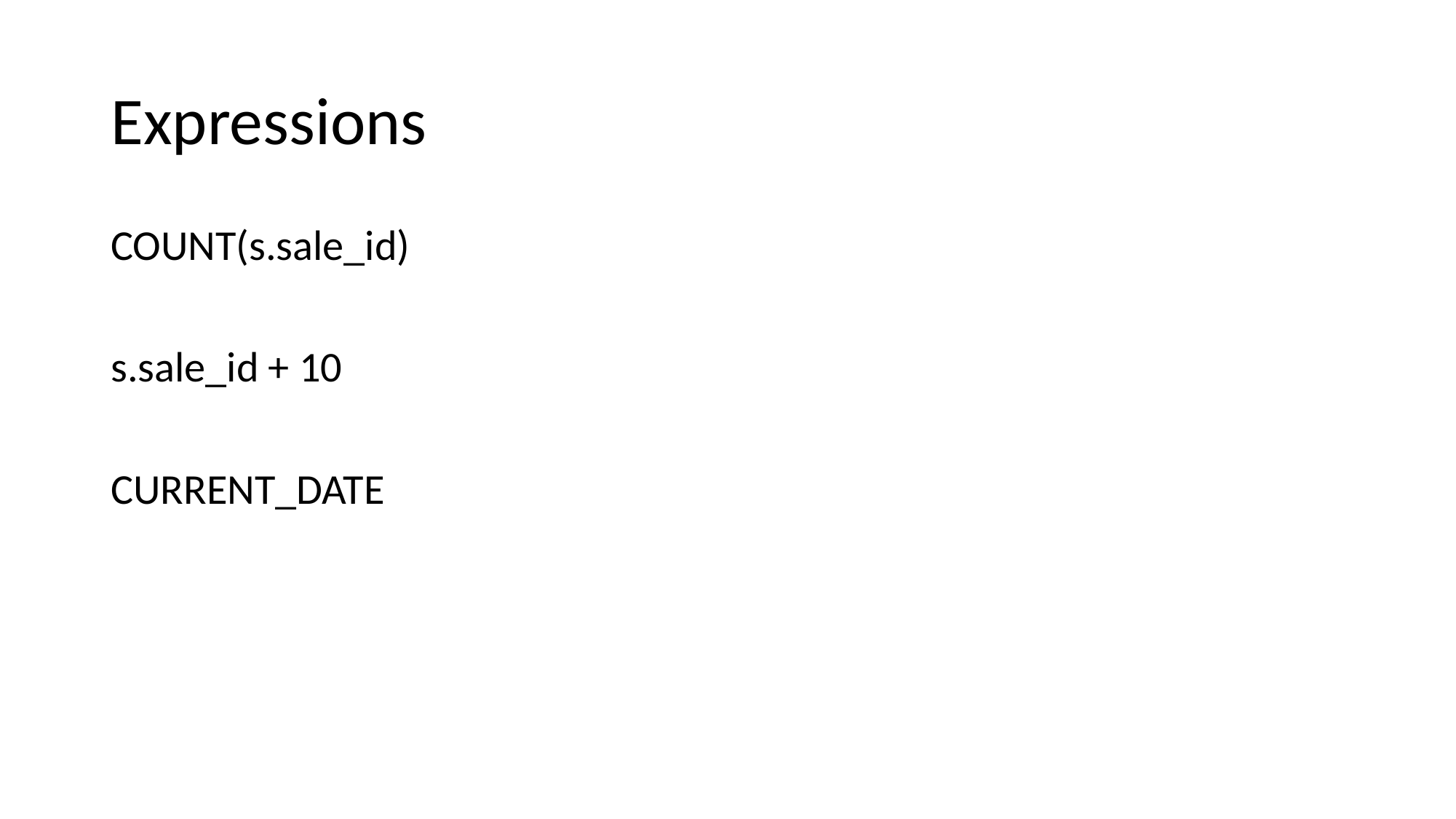

# Expressions
COUNT(s.sale_id)

s.sale_id + 10

CURRENT_DATE